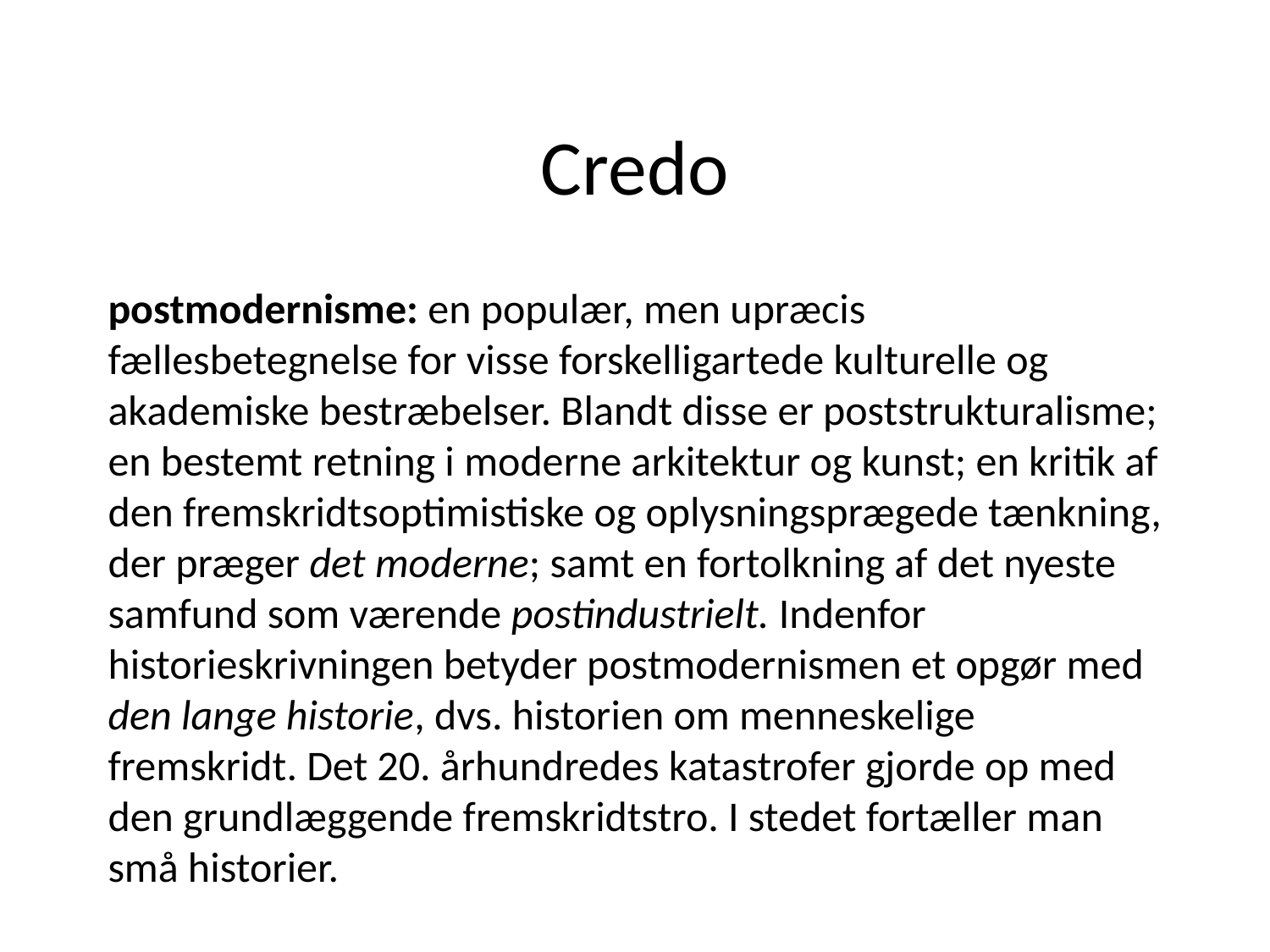

# Credo
postmodernisme: en populær, men upræcis fællesbetegnelse for visse forskelligartede kulturelle og akademiske bestræbelser. Blandt disse er poststrukturalisme; en bestemt retning i moderne arkitektur og kunst; en kritik af den fremskridtsoptimistiske og oplysningsprægede tænkning, der præger det moderne; samt en fortolkning af det nyeste samfund som værende postindustrielt. Indenfor historieskrivningen betyder postmodernismen et opgør med den lange historie, dvs. historien om menneskelige fremskridt. Det 20. århundredes katastrofer gjorde op med den grundlæggende fremskridtstro. I stedet fortæller man små historier.